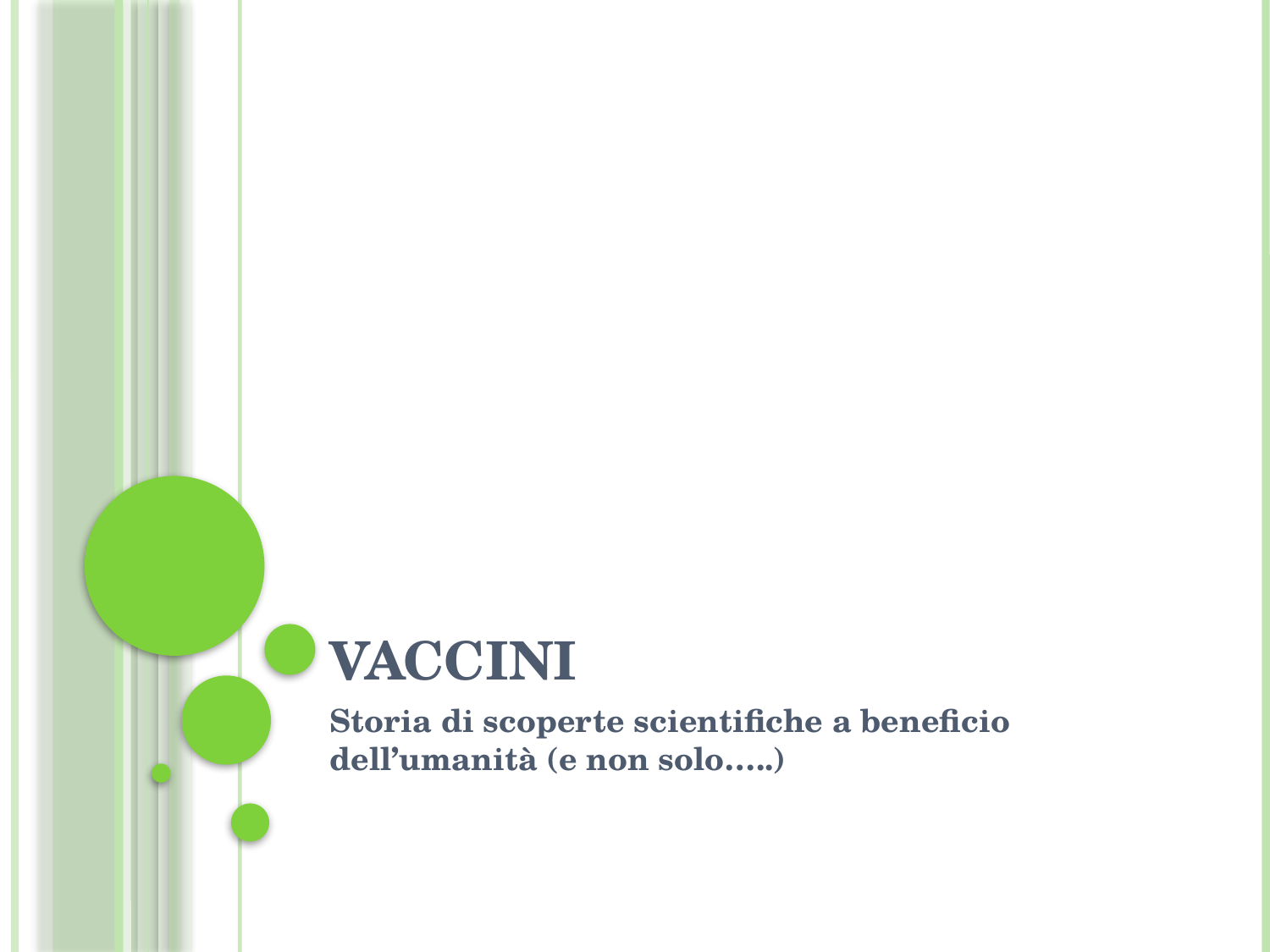

# VACCINI
Storia di scoperte scientifiche a beneficio dell’umanità (e non solo…..)